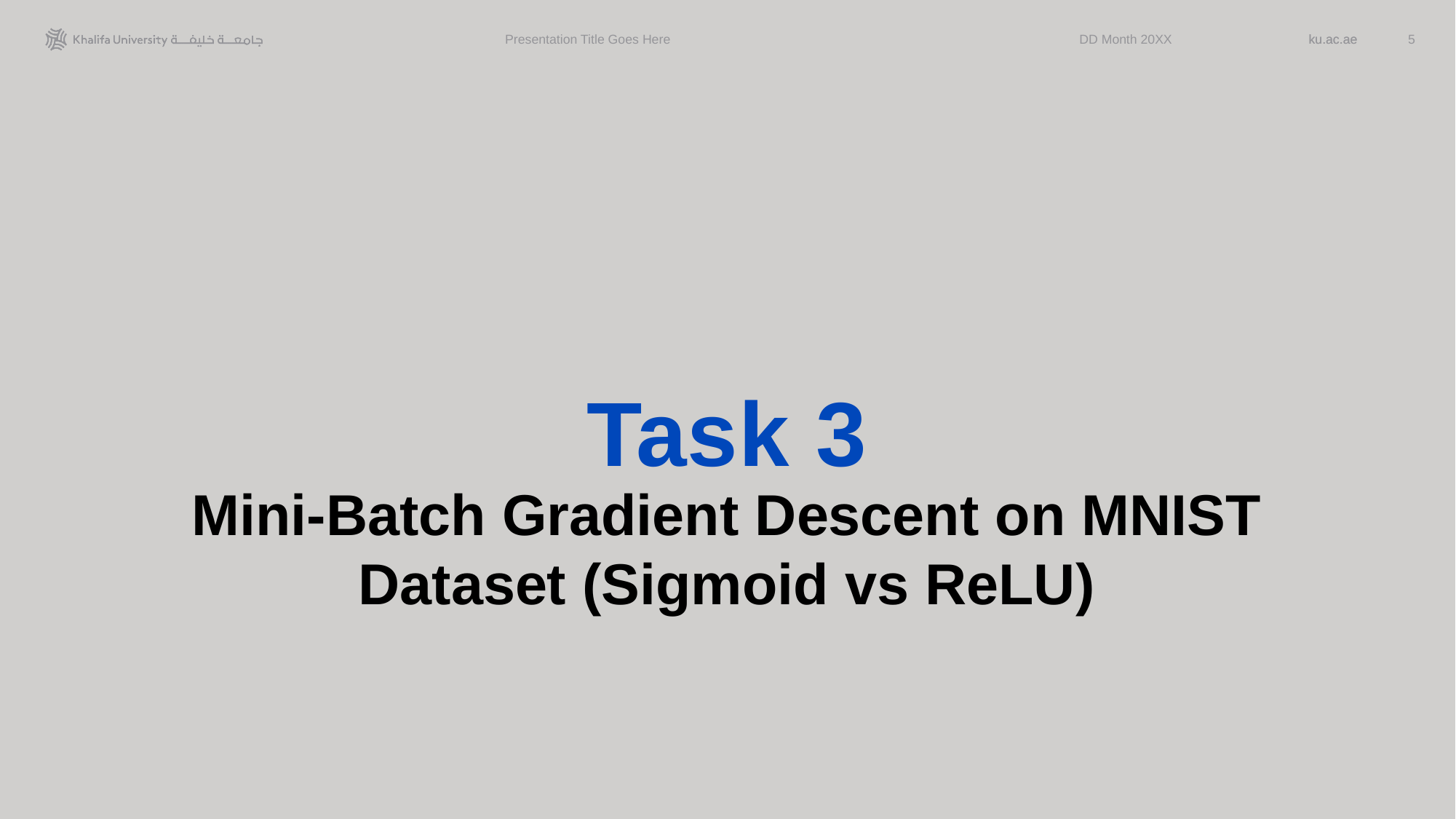

Presentation Title Goes Here
DD Month 20XX
5
# Task 3
Mini-Batch Gradient Descent on MNIST Dataset (Sigmoid vs ReLU)